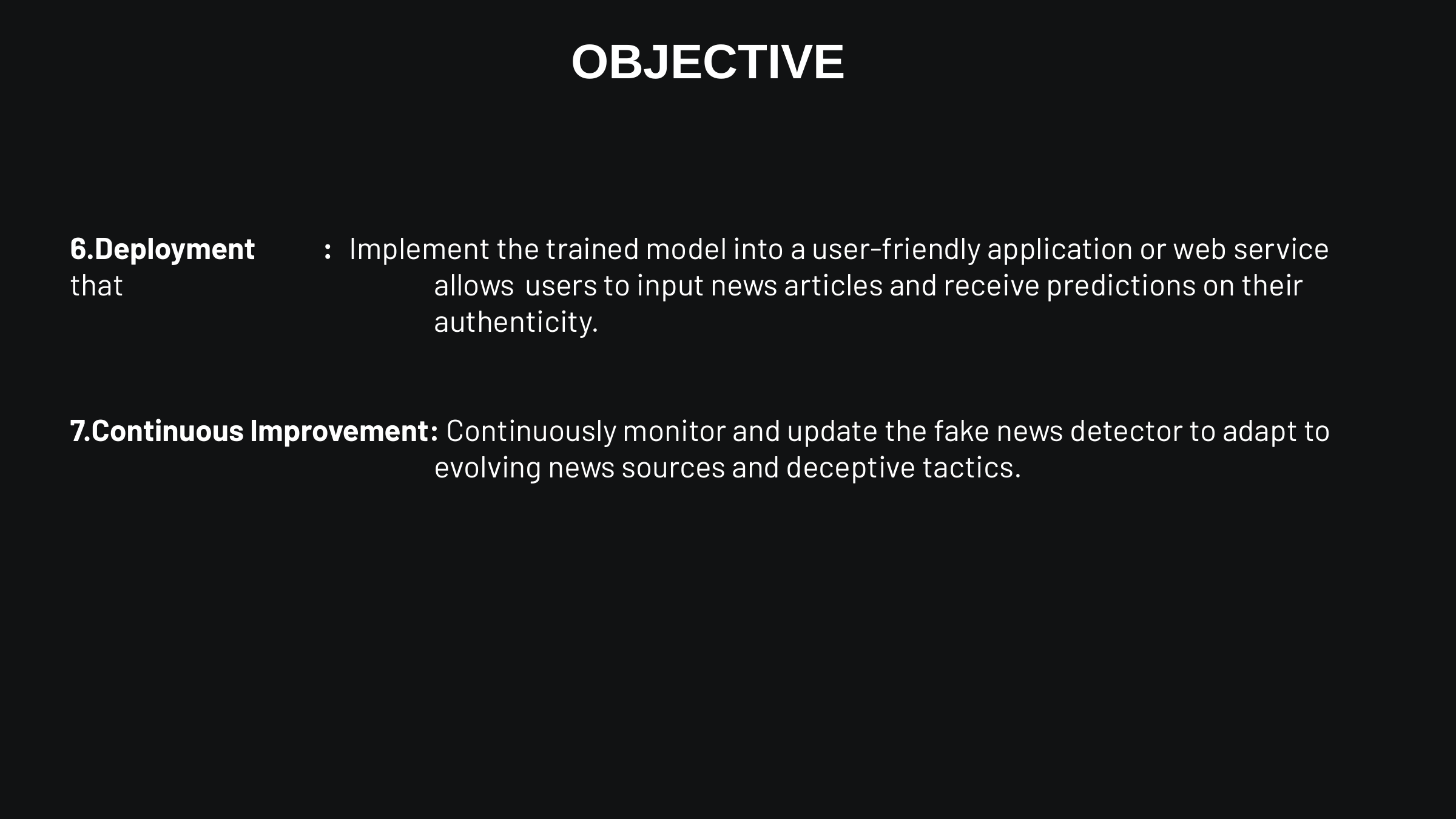

# OBJECTIVE

6.Deployment           :	 Implement the trained model into a user-friendly application or web service that 				allows 	users to input news articles and receive predictions on their 					authenticity.

7.Continuous Improvement: Continuously monitor and update the fake news detector to adapt to 					evolving news sources and deceptive tactics.